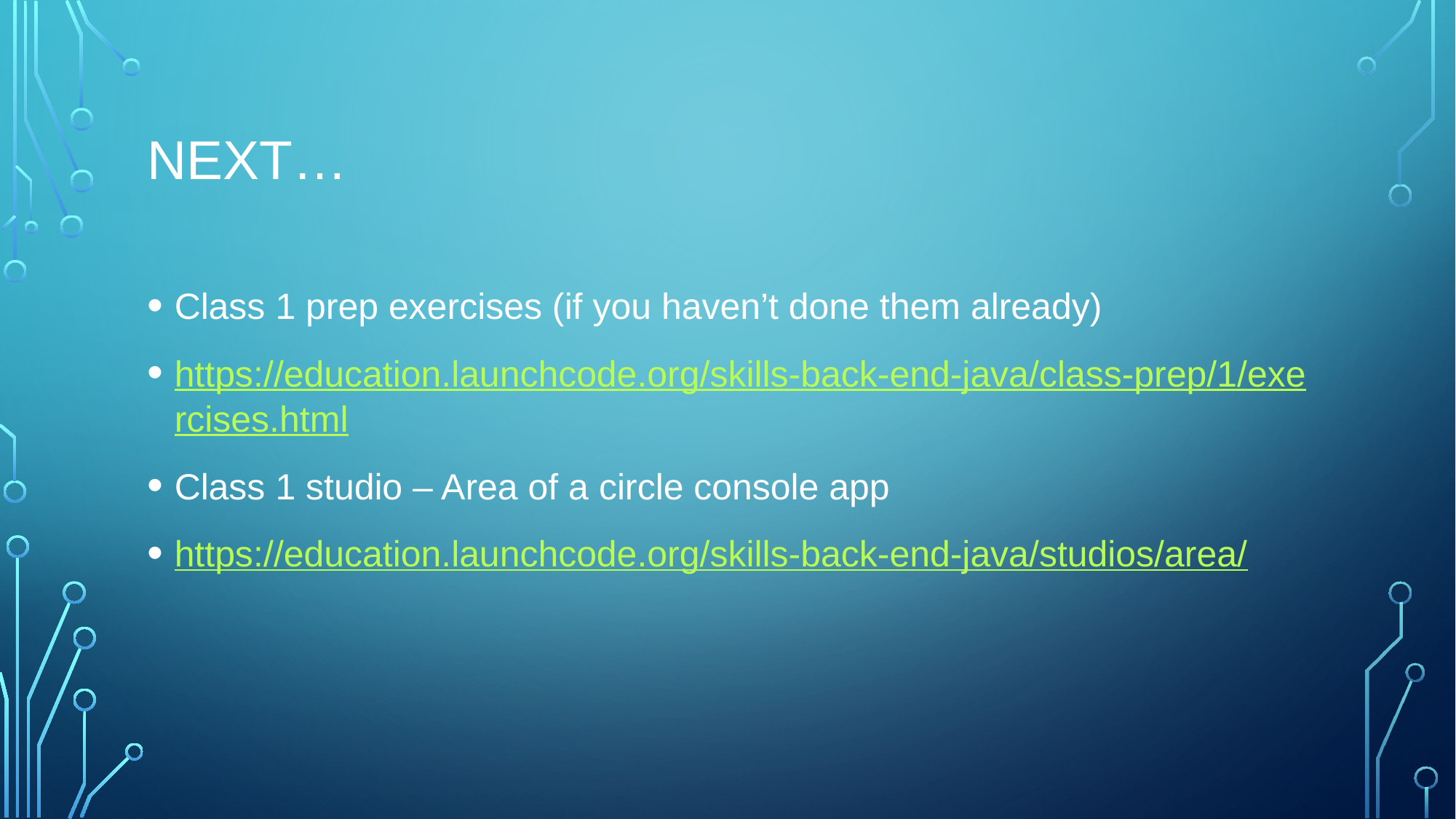

# Next…
Class 1 prep exercises (if you haven’t done them already)
https://education.launchcode.org/skills-back-end-java/class-prep/1/exercises.html
Class 1 studio – Area of a circle console app
https://education.launchcode.org/skills-back-end-java/studios/area/